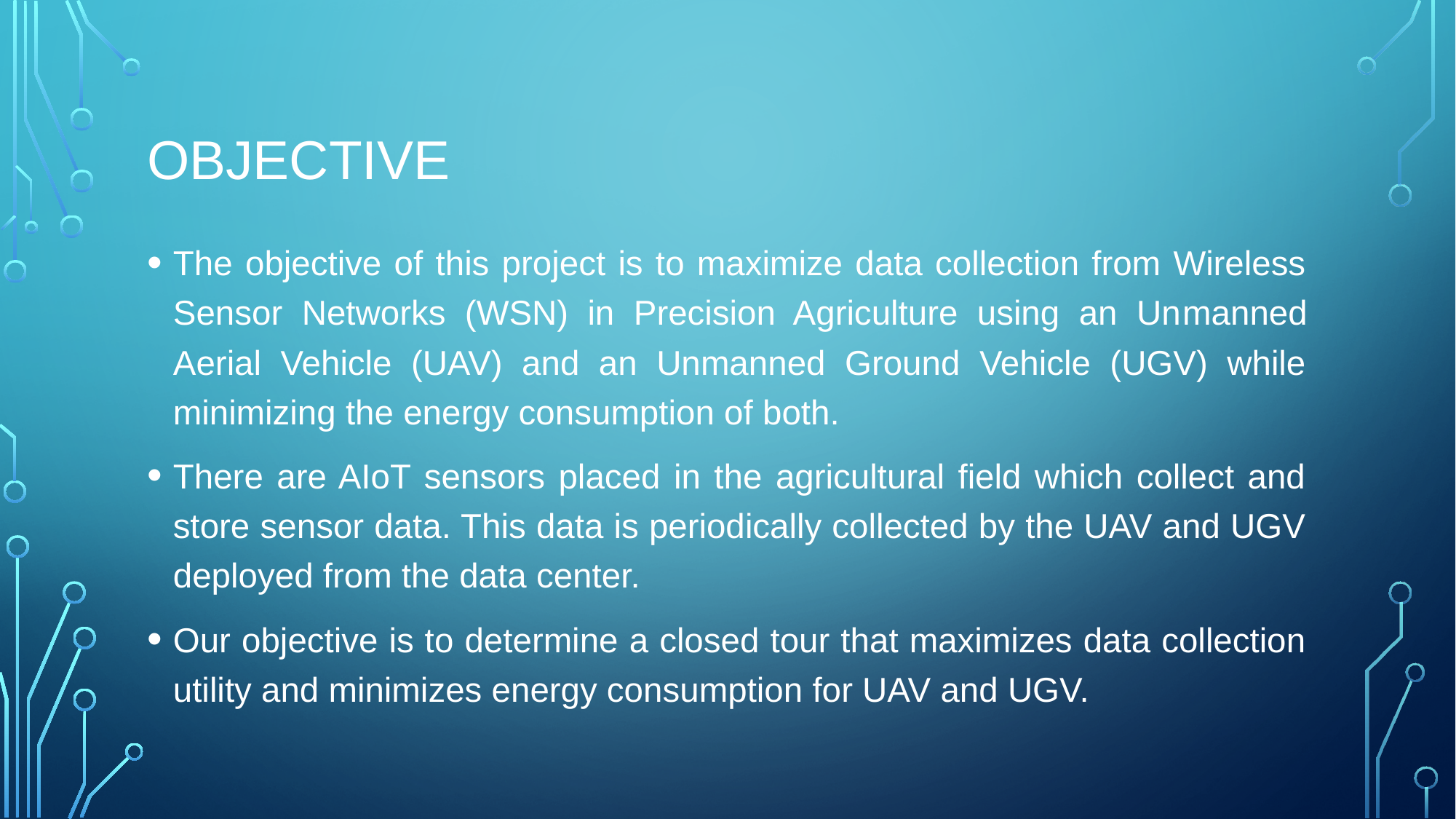

# Objective
The objective of this project is to maximize data collection from Wireless Sensor Networks (WSN) in Precision Agriculture using an Unmanned Aerial Vehicle (UAV) and an Unmanned Ground Vehicle (UGV) while minimizing the energy consumption of both.
There are AIoT sensors placed in the agricultural field which collect and store sensor data. This data is periodically collected by the UAV and UGV deployed from the data center.
Our objective is to determine a closed tour that maximizes data collection utility and minimizes energy consumption for UAV and UGV.